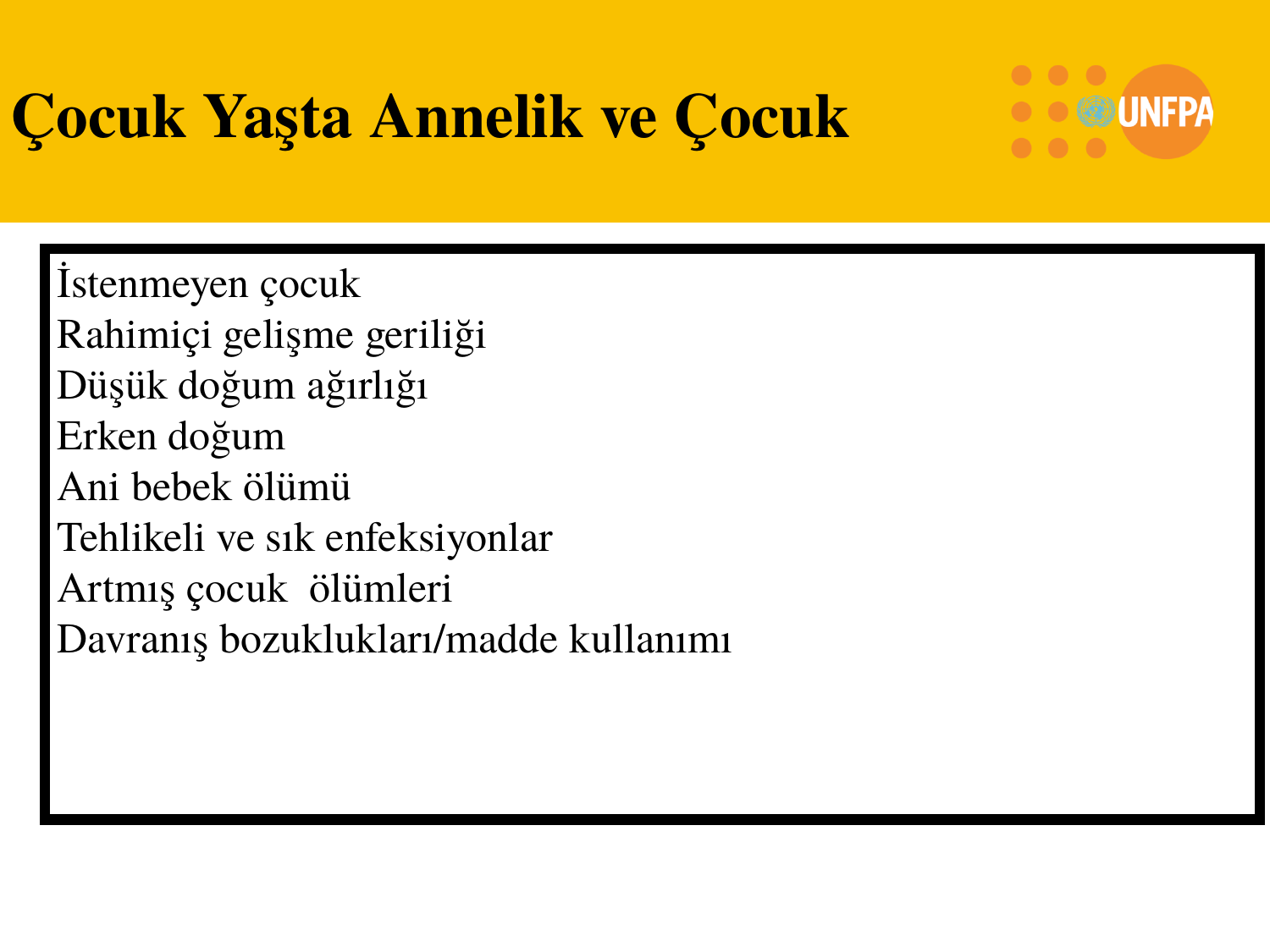

Çocuk Yaşta Annelik ve Çocuk
İstenmeyen çocuk
Rahimiçi gelişme geriliği
Düşük doğum ağırlığı
Erken doğum
Ani bebek ölümü
Tehlikeli ve sık enfeksiyonlar
Artmış çocuk  ölümleri
Davranış bozuklukları/madde kullanımı